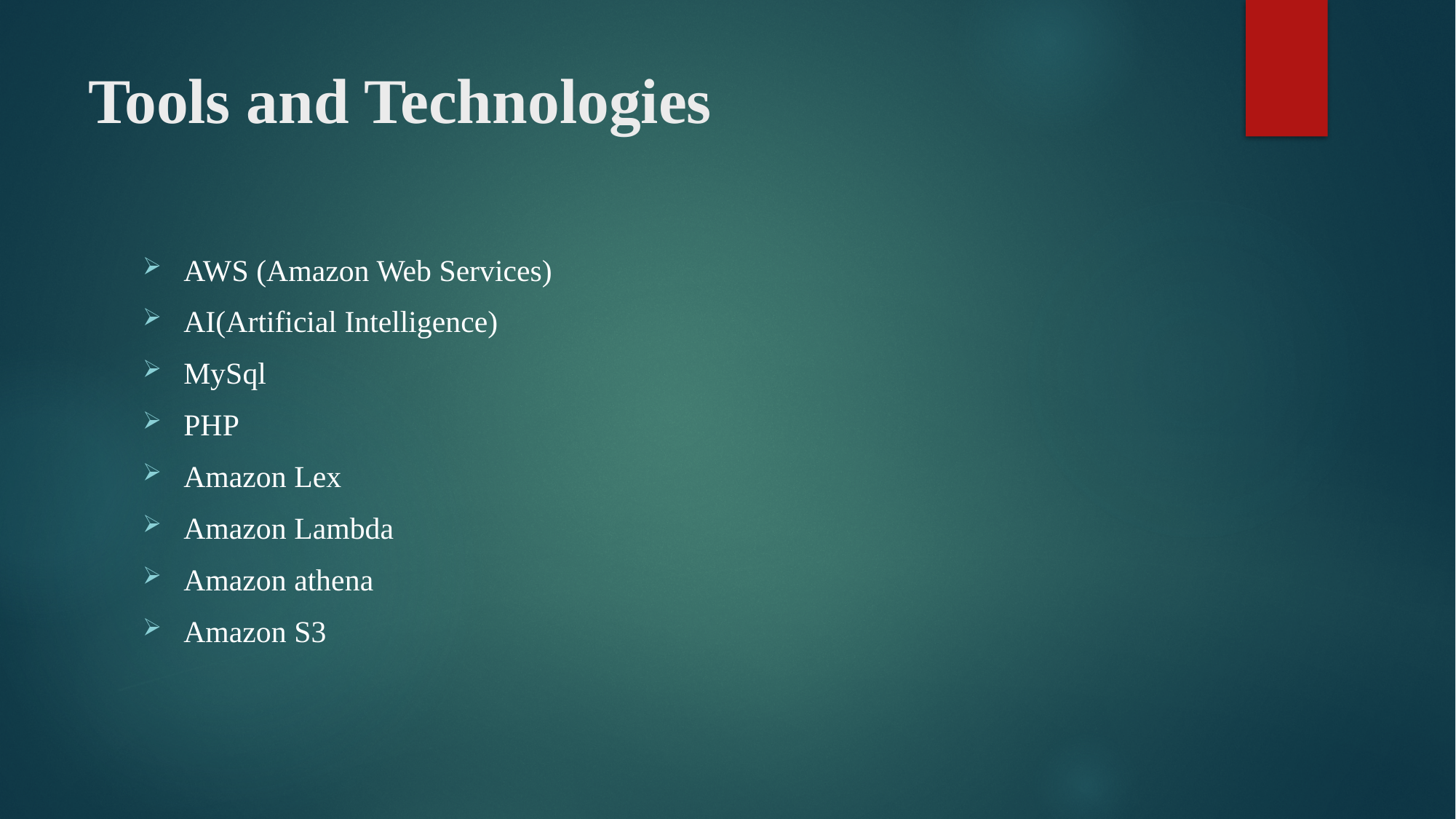

# Tools and Technologies
AWS (Amazon Web Services)
AI(Artificial Intelligence)
MySql
PHP
Amazon Lex
Amazon Lambda
Amazon athena
Amazon S3